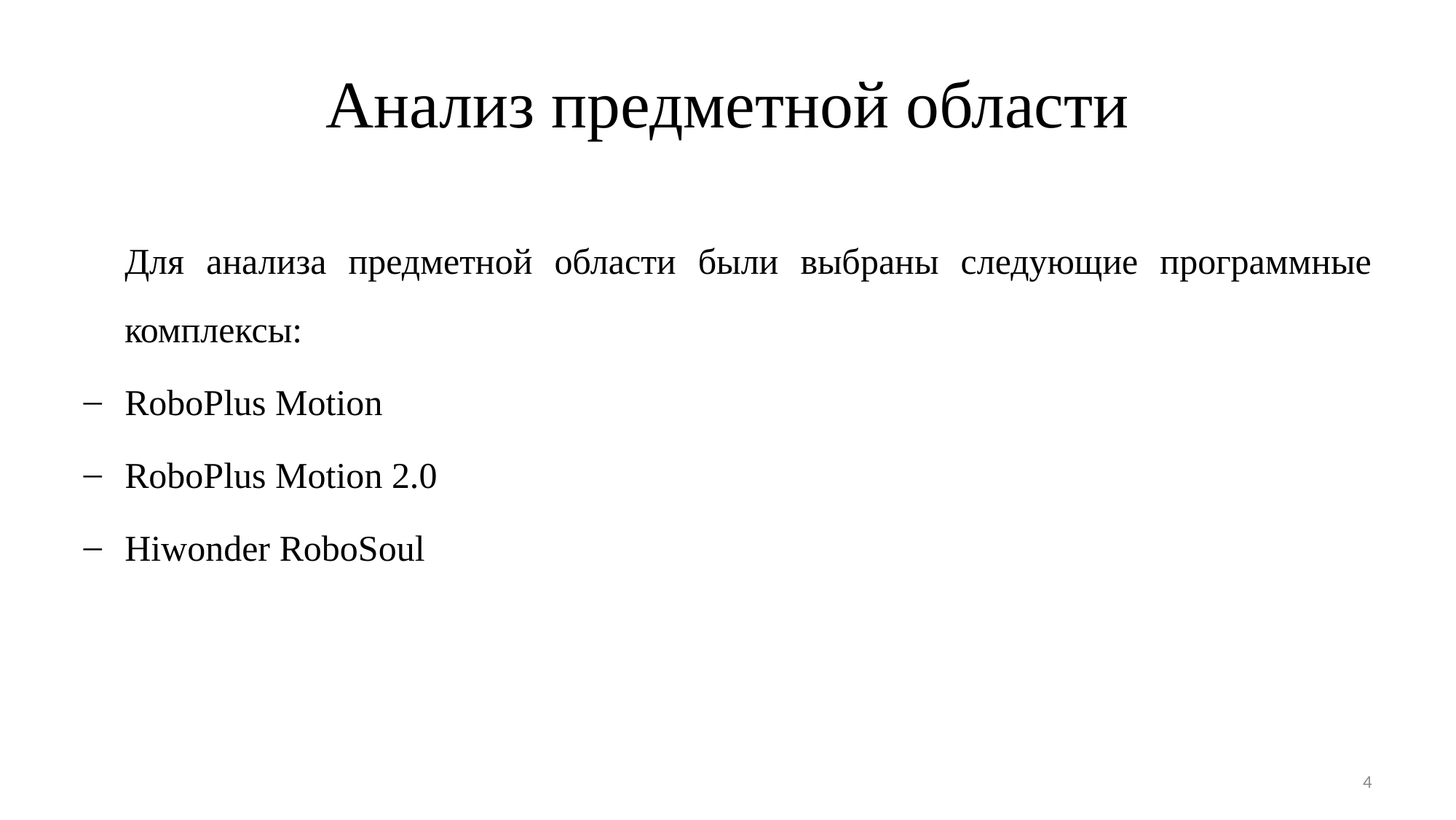

# Анализ предметной области
	Для анализа предметной области были выбраны следующие программные комплексы:
RoboPlus Motion
RoboPlus Motion 2.0
Hiwonder RoboSoul
4